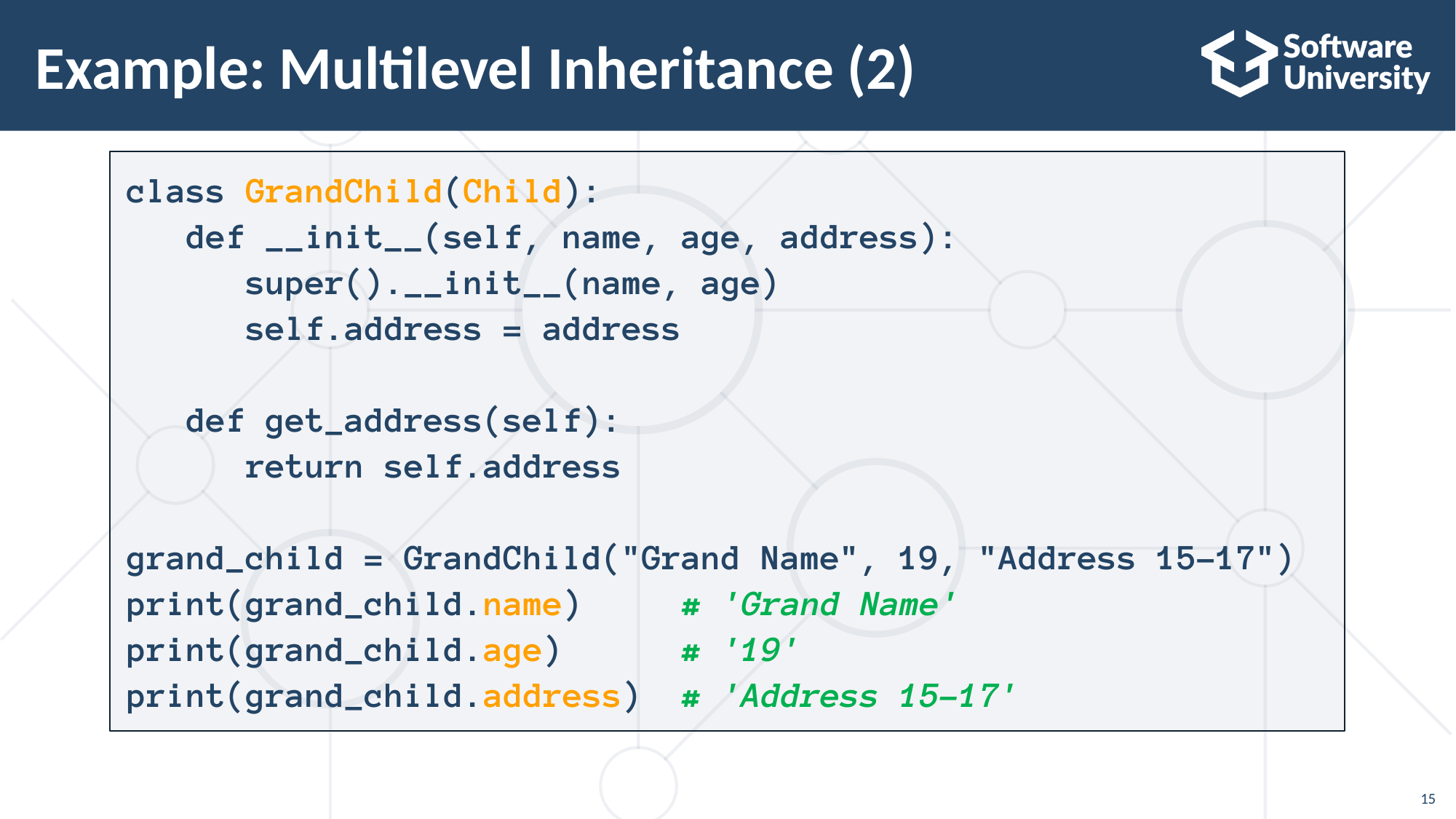

Example: Multilevel Inheritance (2)
class GrandChild(Child):
   def __init__(self, name, age, address):
      super().__init__(name, age)
      self.address = address

   def get_address(self):
      return self.address

grand_child = GrandChild("Grand Name", 19, "Address 15-17")
print(grand_child.name)     # 'Grand Name'
print(grand_child.age)      # '19'
print(grand_child.address)  # 'Address 15-17'
15